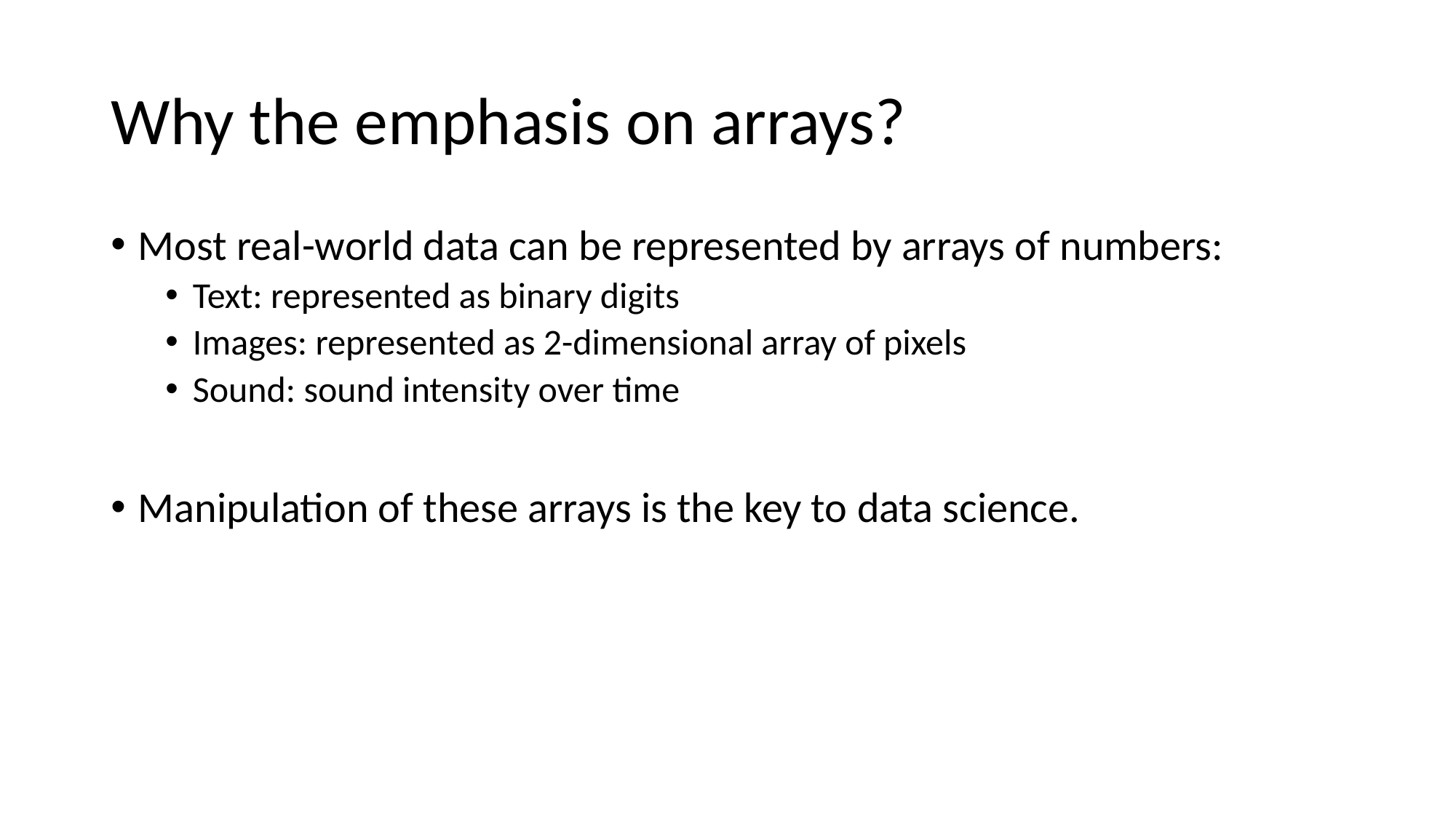

# Why the emphasis on arrays?
Most real-world data can be represented by arrays of numbers:
Text: represented as binary digits
Images: represented as 2-dimensional array of pixels
Sound: sound intensity over time

Manipulation of these arrays is the key to data science.